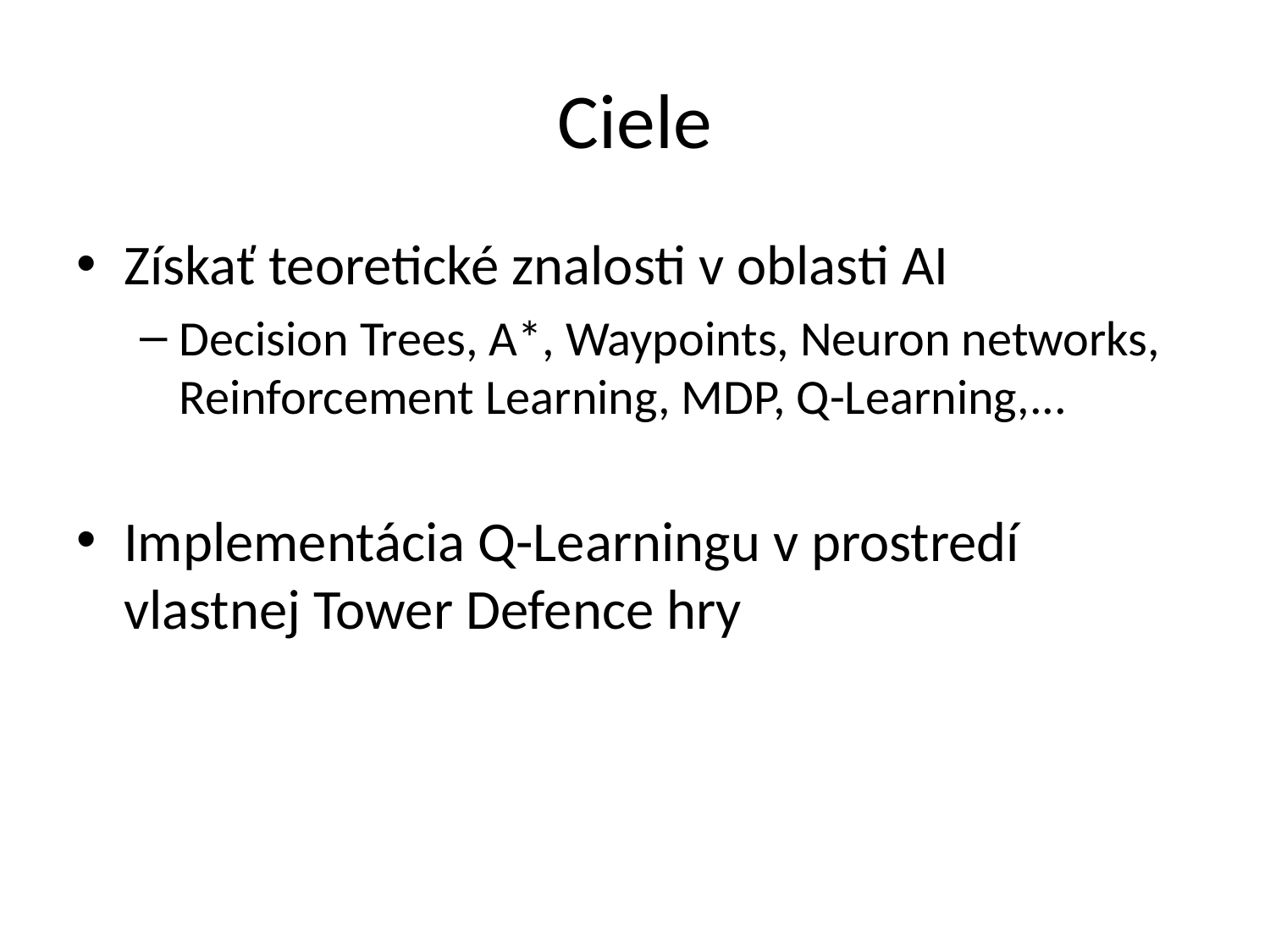

# Ciele
Získať teoretické znalosti v oblasti AI
Decision Trees, A*, Waypoints, Neuron networks, Reinforcement Learning, MDP, Q-Learning,...

Implementácia Q-Learningu v prostredí vlastnej Tower Defence hry